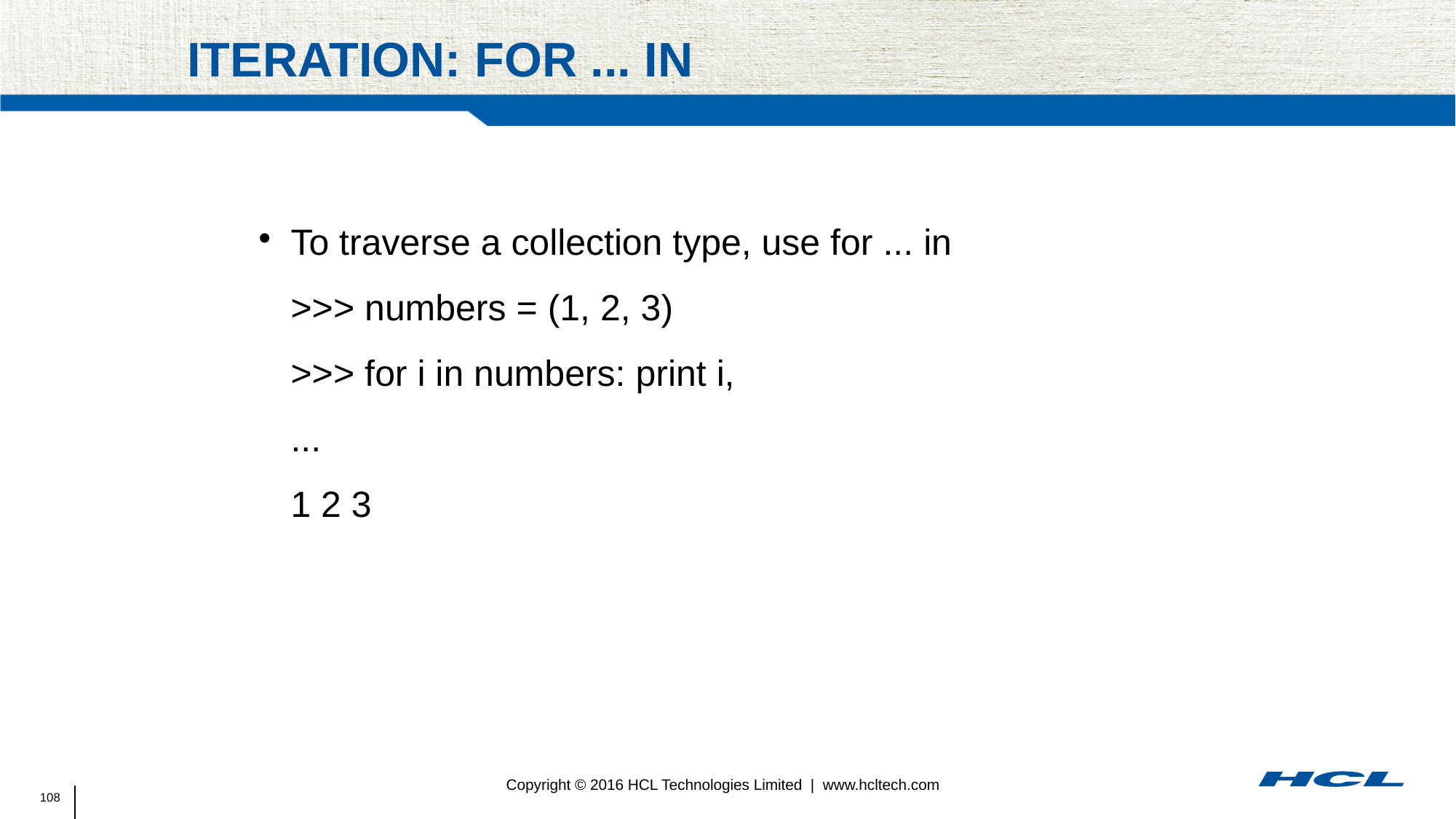

# Iteration: for ... in
To traverse a collection type, use for ... in
>>> numbers = (1, 2, 3)
>>> for i in numbers: print i,
...
1 2 3